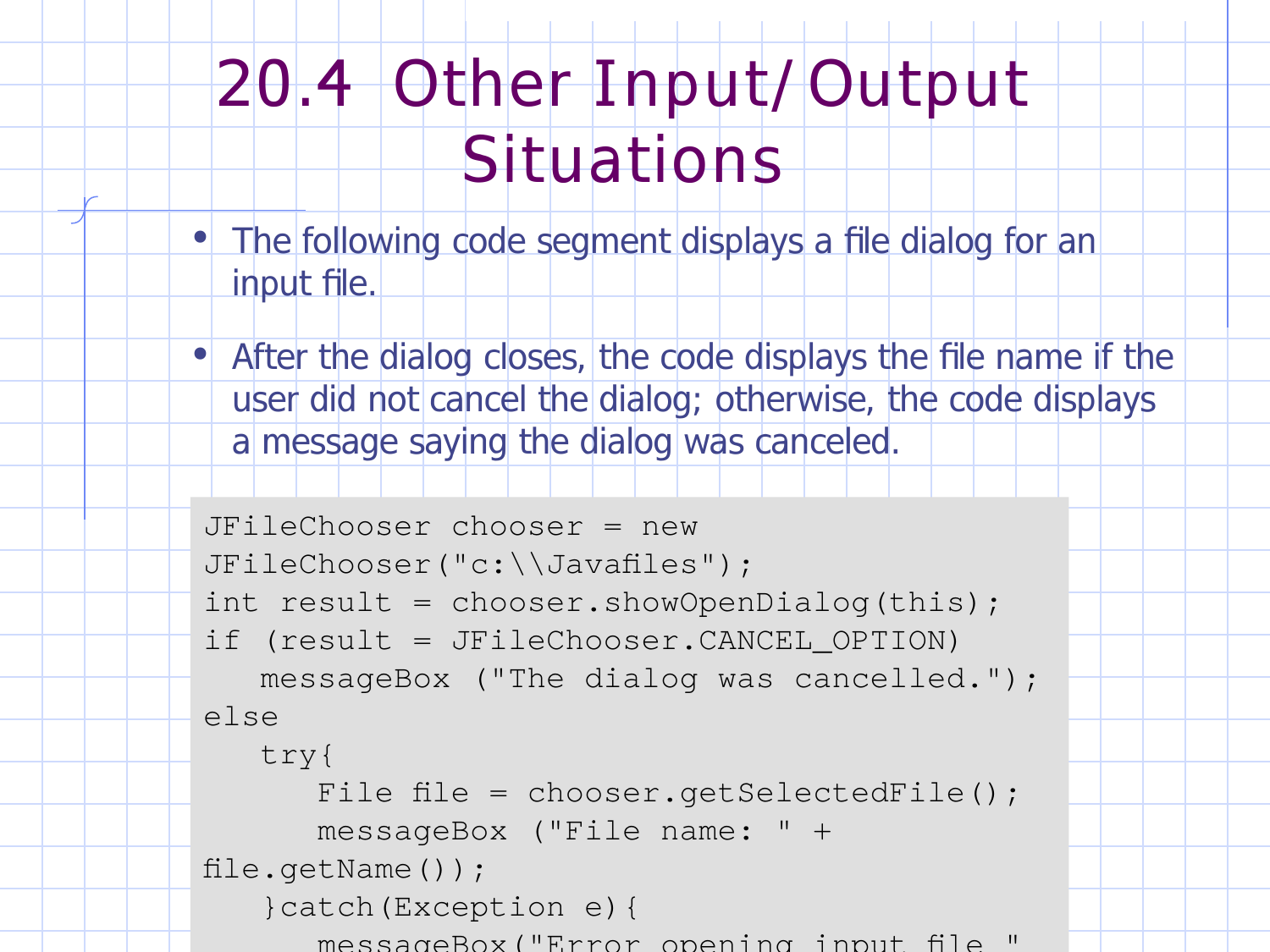

# 20.4  Other Input/Output Situations
The following code segment displays a file dialog for an input file.

After the dialog closes, the code displays the file name if the user did not cancel the dialog; otherwise, the code displays a message saying the dialog was canceled.
JFileChooser chooser = new JFileChooser("c:\\Javafiles");
int result = chooser.showOpenDialog(this);
if (result = JFileChooser.CANCEL_OPTION)
   messageBox ("The dialog was cancelled.");
else
   try{
      File file = chooser.getSelectedFile();
      messageBox ("File name: " + file.getName());
   }catch(Exception e){
      messageBox("Error opening input file " + e.toString());
   }